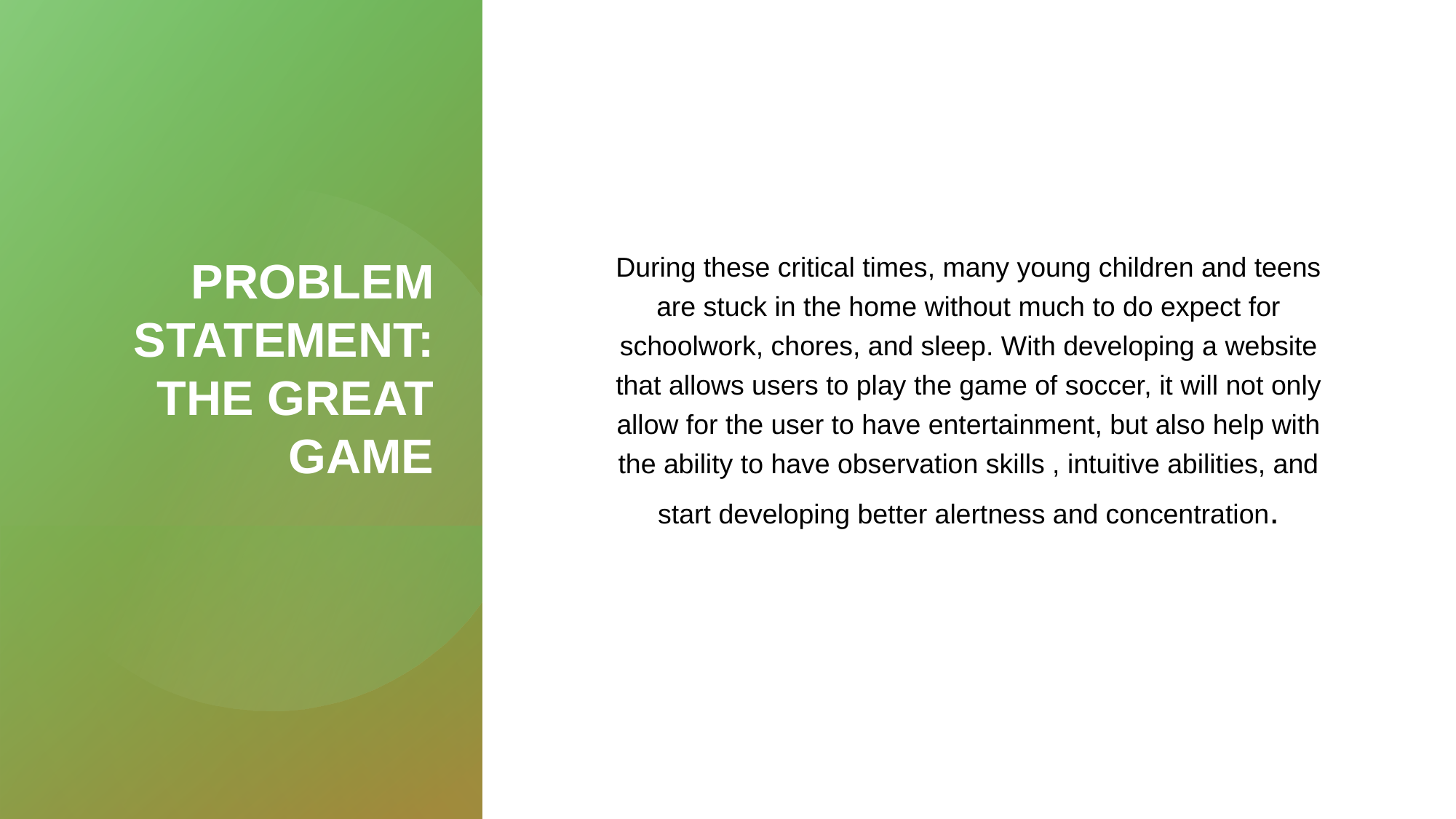

# PROBLEM STATEMENT: THE GREAT GAME

During these critical times, many young children and teens are stuck in the home without much to do expect for schoolwork, chores, and sleep. With developing a website that allows users to play the game of soccer, it will not only allow for the user to have entertainment, but also help with the ability to have observation skills , intuitive abilities, and start developing better alertness and concentration.